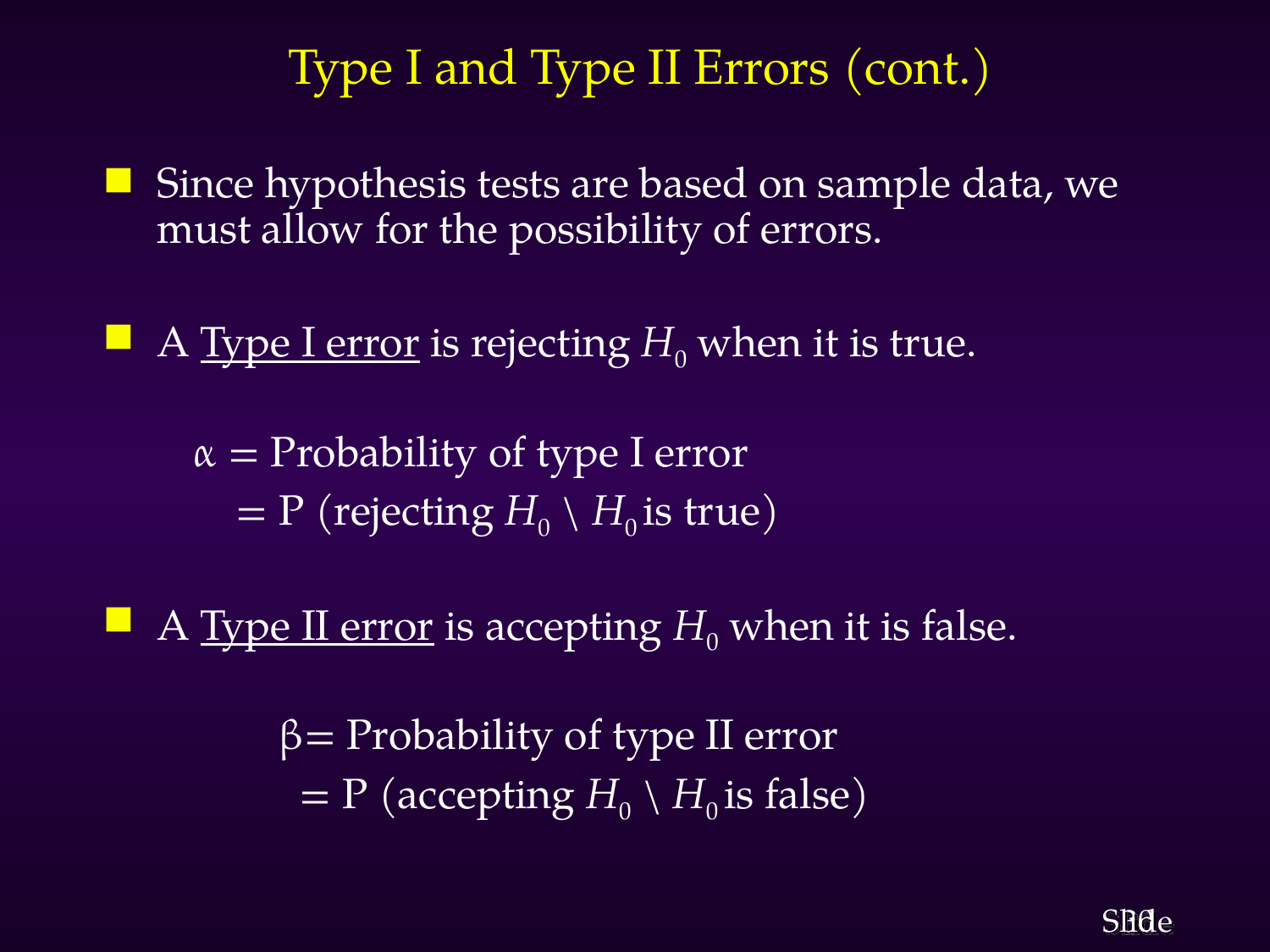

# Type I and Type II Errors (cont.)
Since hypothesis tests are based on sample data, we must allow for the possibility of errors.

A Type I error is rejecting H0 when it is true.

        α = Probability of type I error
            = P (rejecting H0 \ H0 is true)

A Type II error is accepting H0 when it is false.

                β= Probability of type II error
                  = P (accepting H0 \ H0 is false)